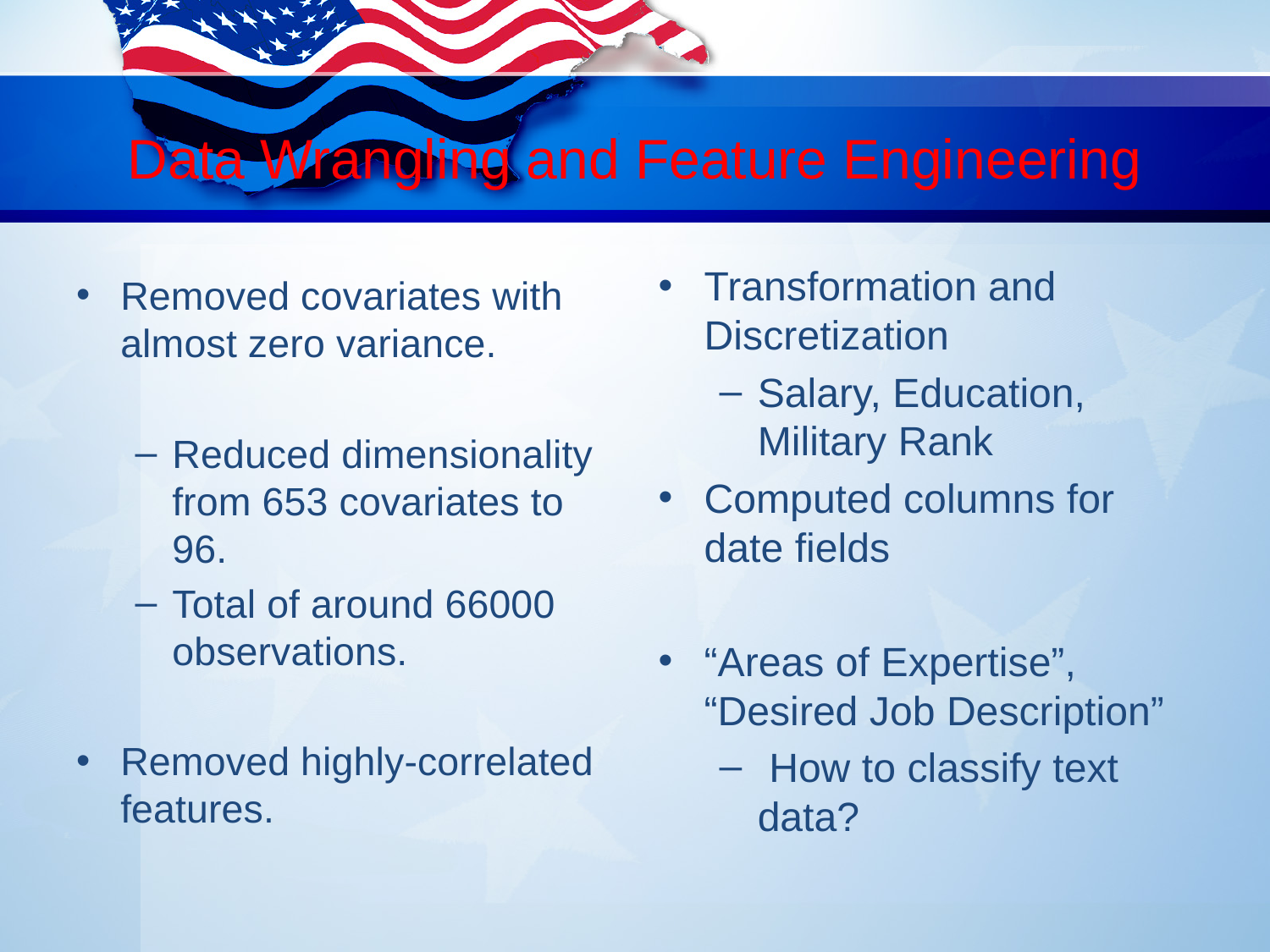

# Data Wrangling and Feature Engineering
Transformation and Discretization
Salary, Education, Military Rank
Computed columns for date fields

“Areas of Expertise”, “Desired Job Description”
 How to classify text data?

Removed covariates with almost zero variance.

Reduced dimensionality from 653 covariates to 96.
Total of around 66000 observations.

Removed highly-correlated features.